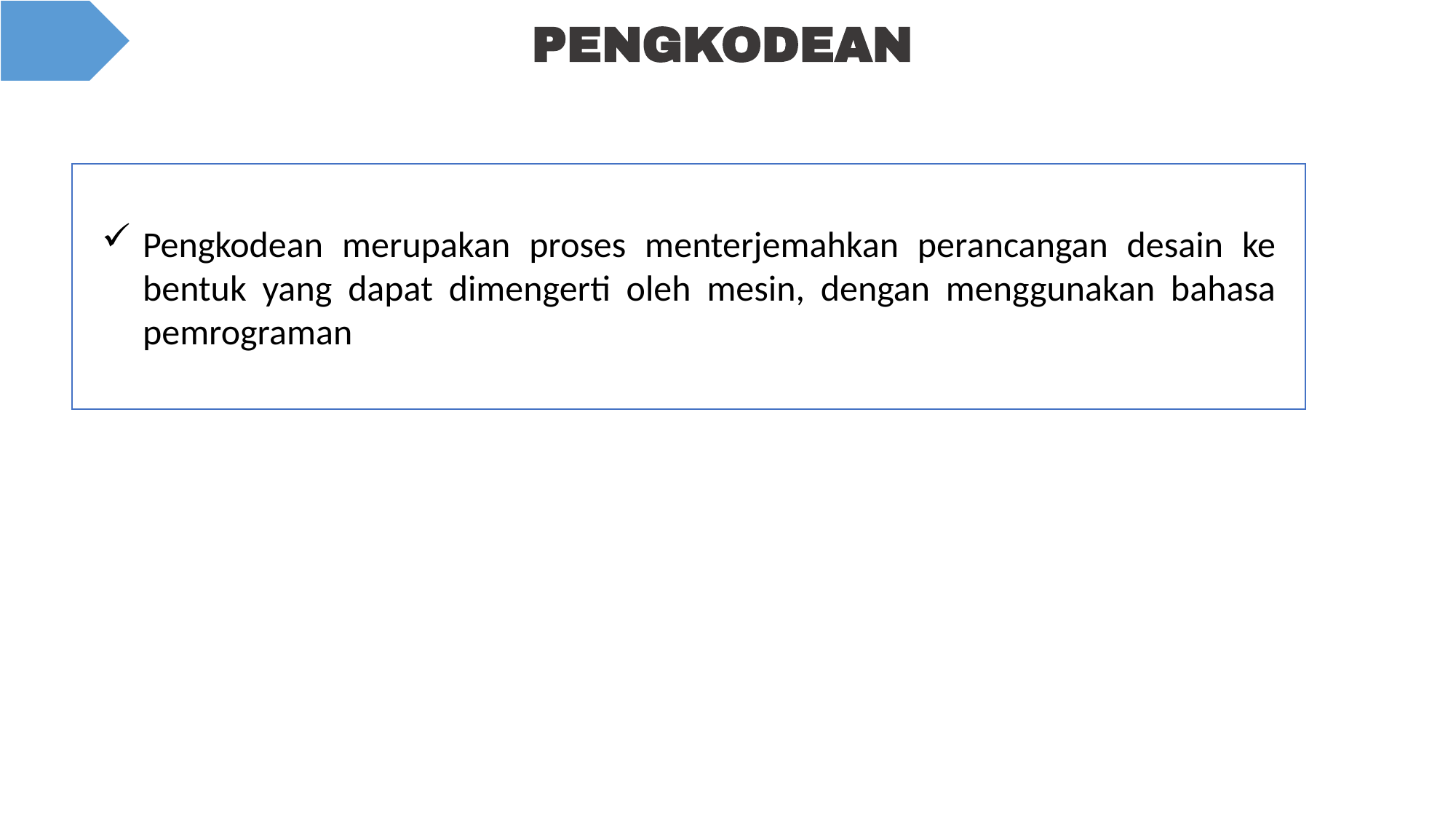

# PENGKODEAN
Pengkodean merupakan proses menterjemahkan perancangan desain ke bentuk yang dapat dimengerti oleh mesin, dengan menggunakan bahasa pemrograman